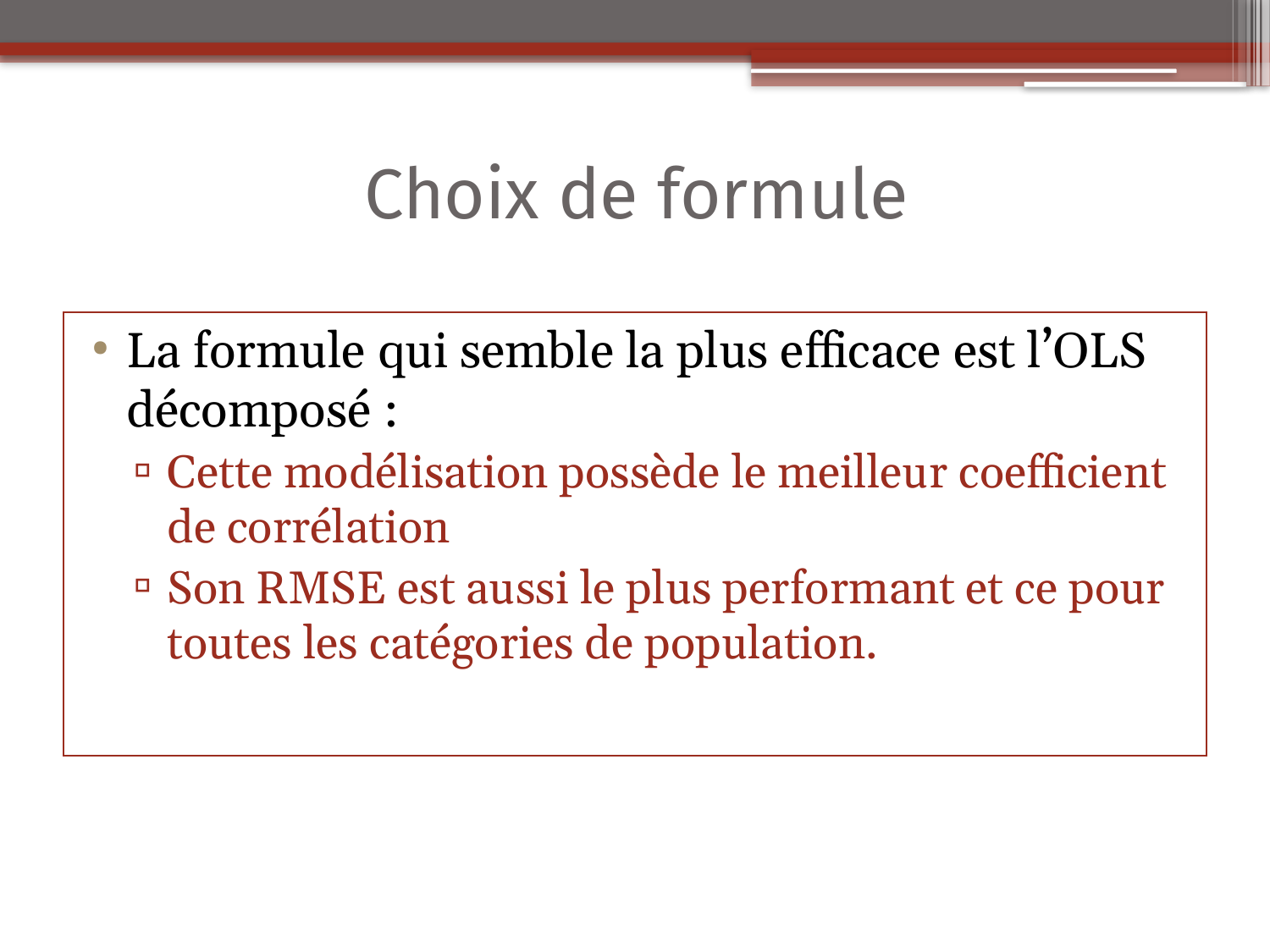

# Choix de formule
La formule qui semble la plus efficace est l’OLS décomposé :
Cette modélisation possède le meilleur coefficient de corrélation
Son RMSE est aussi le plus performant et ce pour toutes les catégories de population.